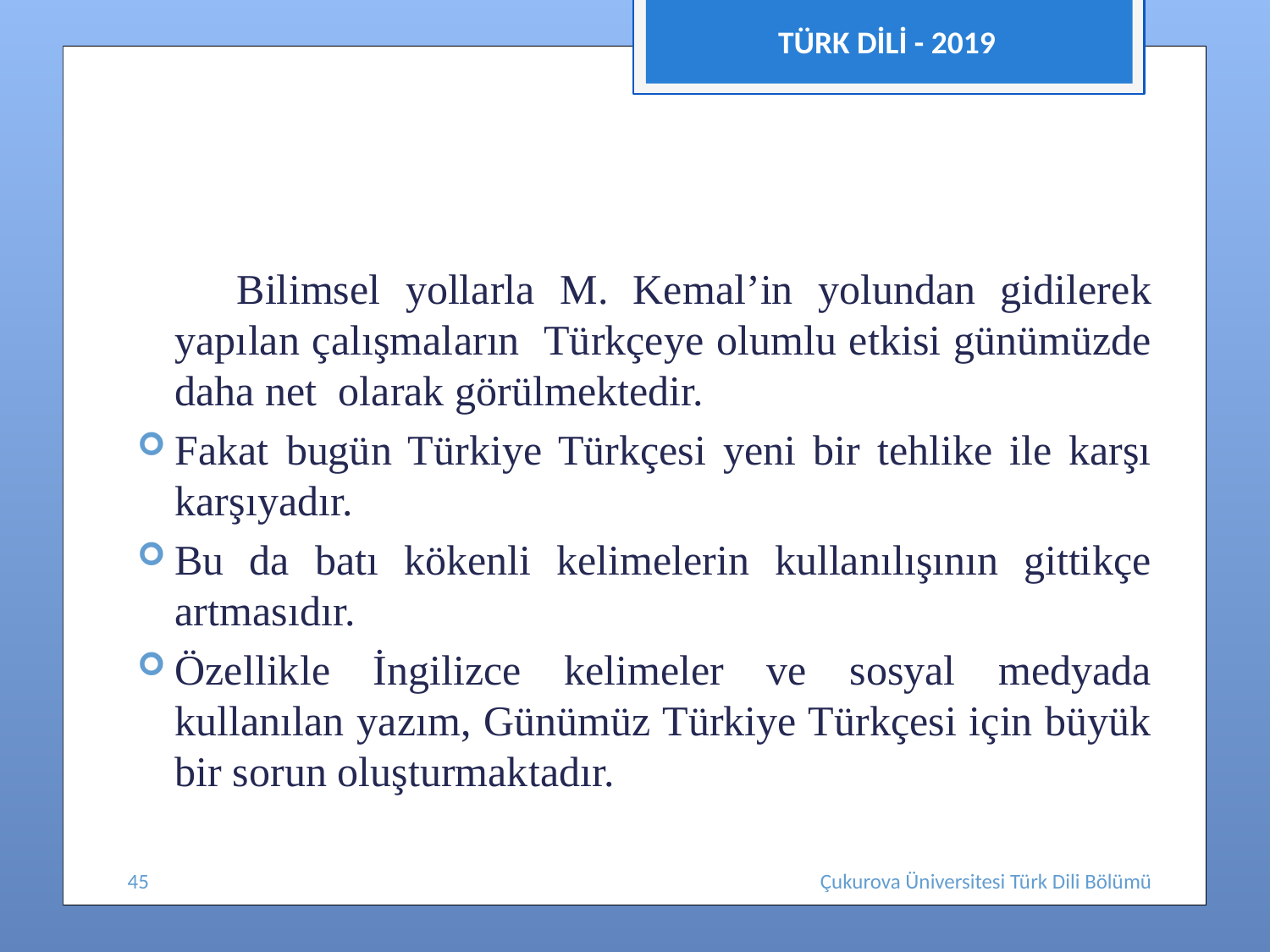

TÜRK DİLİ - 2019
#

    Bilimsel yollarla M. Kemal’in yolundan gidilerek yapılan çalışmaların  Türkçeye olumlu etkisi günümüzde daha net  olarak görülmektedir.
Fakat bugün Türkiye Türkçesi yeni bir tehlike ile karşı karşıyadır.
Bu da batı kökenli kelimelerin kullanılışının gittikçe artmasıdır.
Özellikle İngilizce kelimeler ve sosyal medyada kullanılan yazım, Günümüz Türkiye Türkçesi için büyük bir sorun oluşturmaktadır.

45
Çukurova Üniversitesi Türk Dili Bölümü